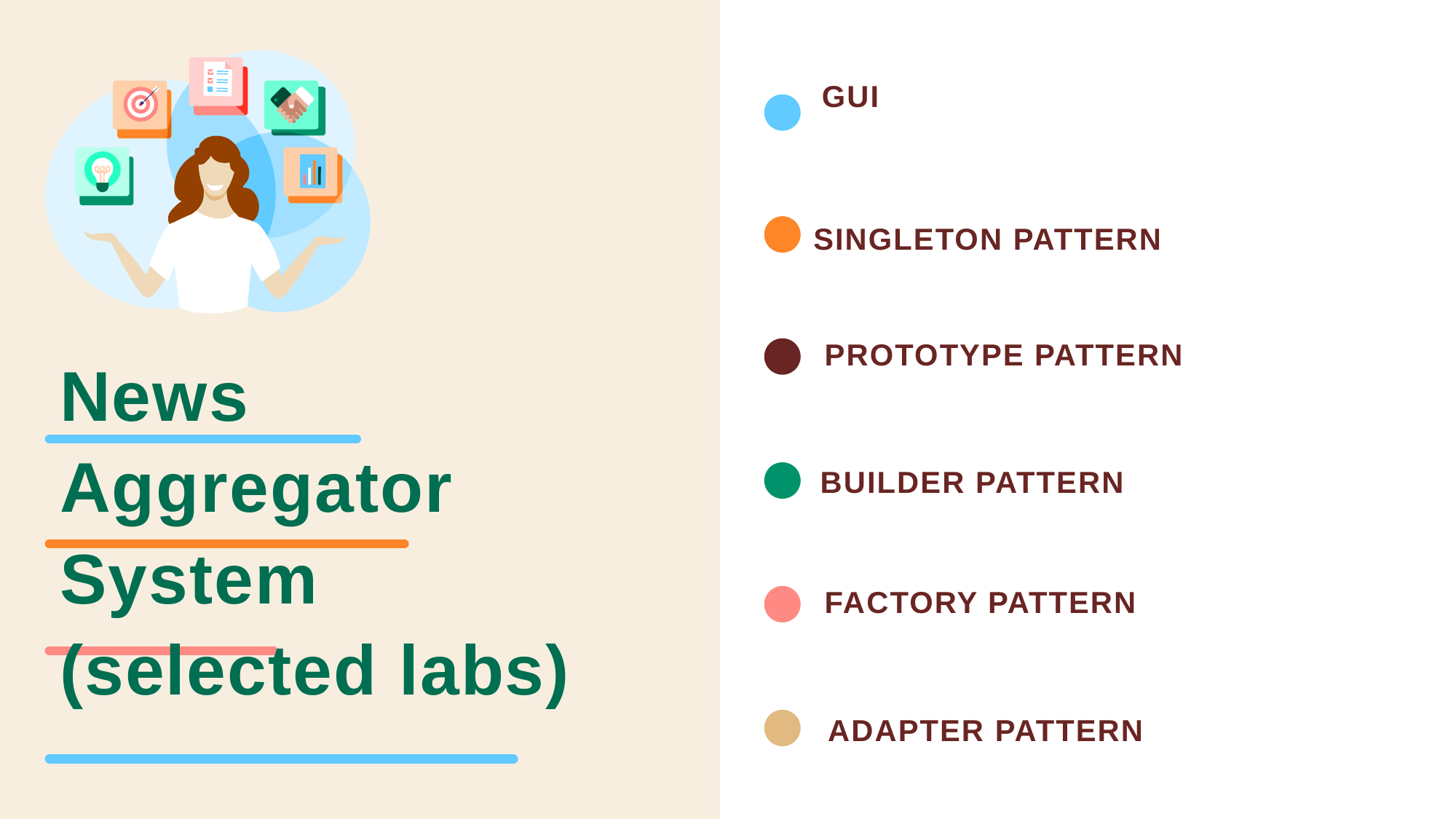

GUI
Singleton Pattern
Prototype Pattern
# News Aggregator System (selected labs)
Builder Pattern
Factory Pattern
 Adapter Pattern